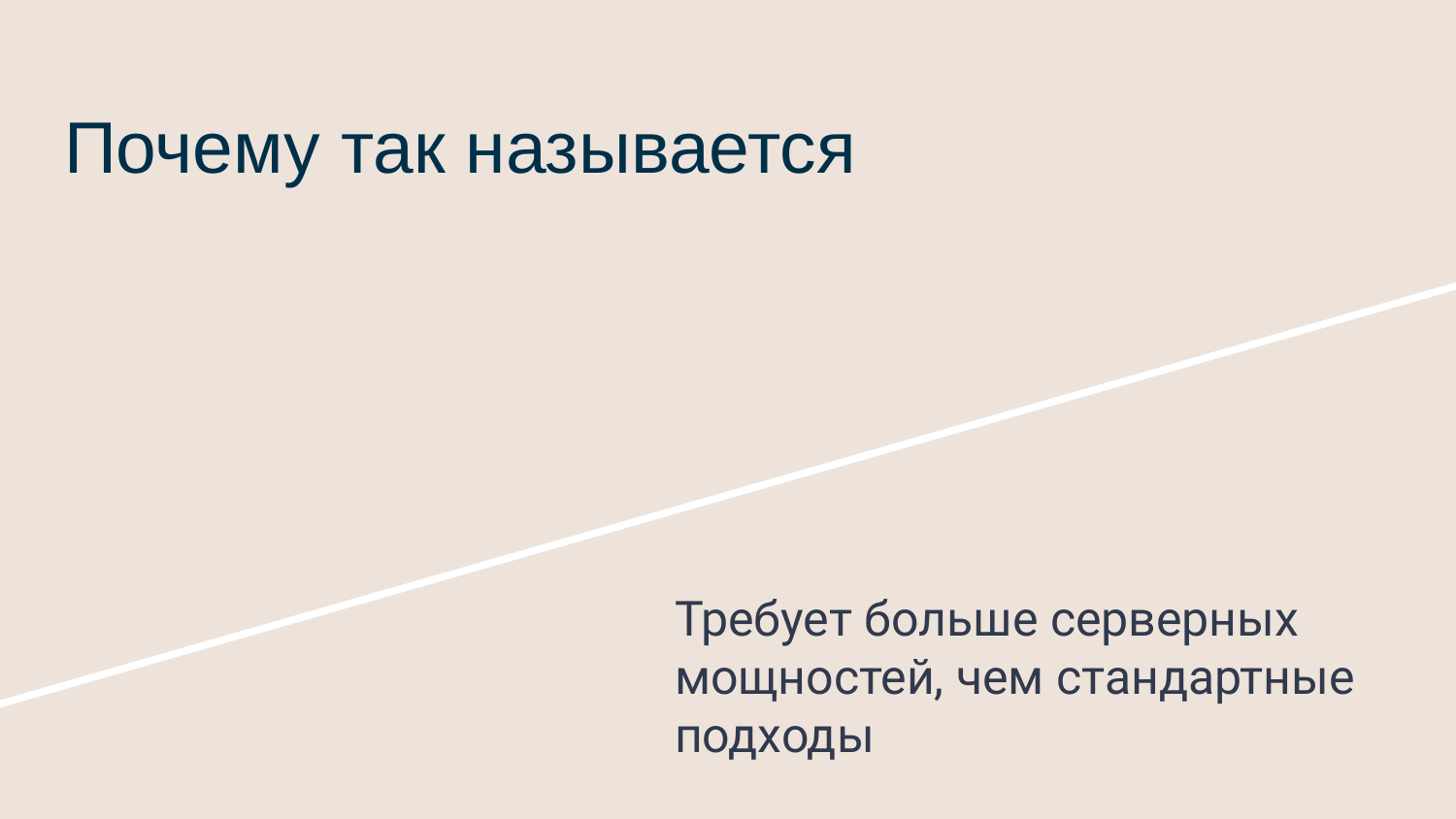

# Почему так называется
Требует больше серверных мощностей, чем стандартные подходы